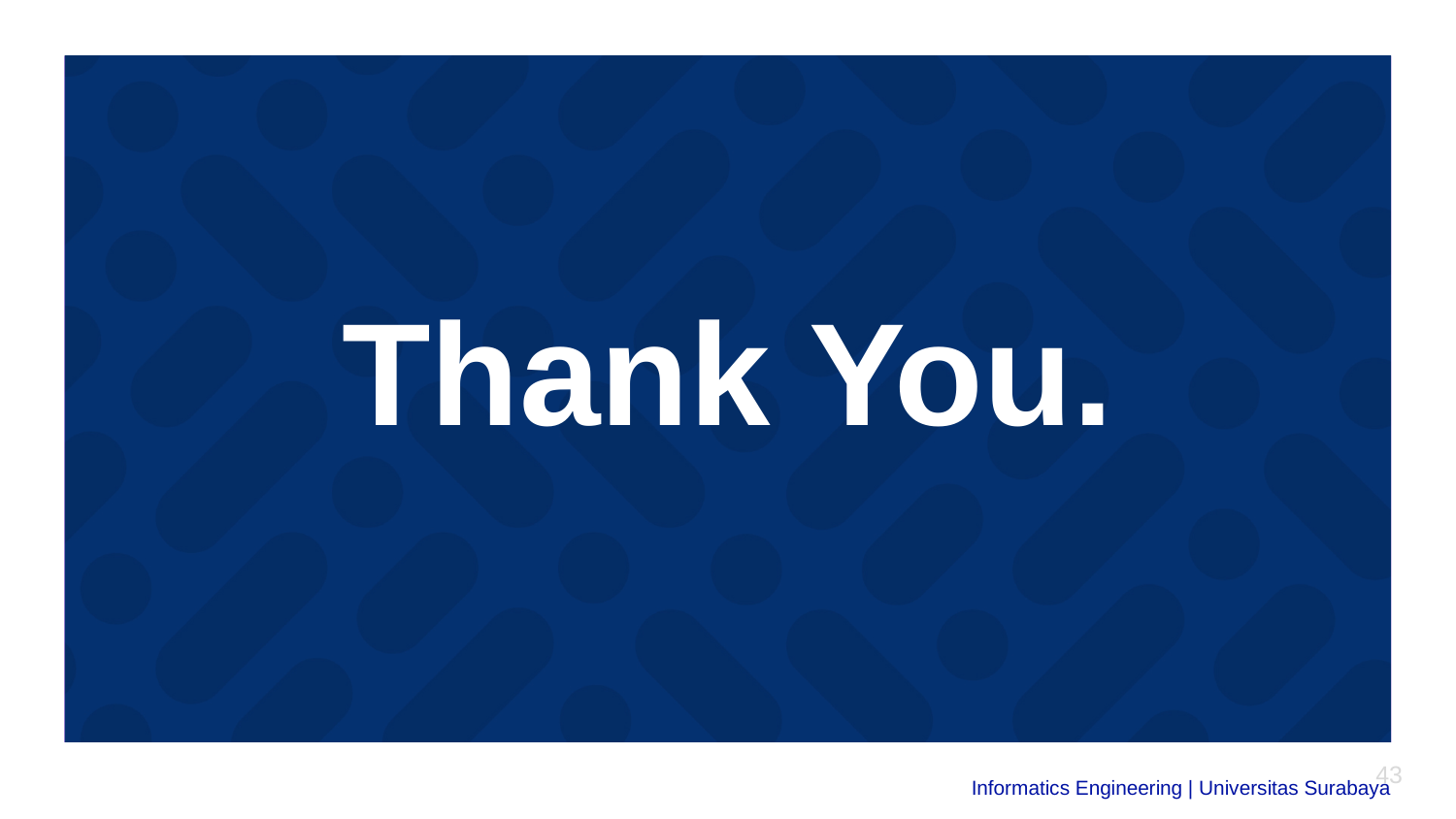

# Thank You.
43
Informatics Engineering | Universitas Surabaya